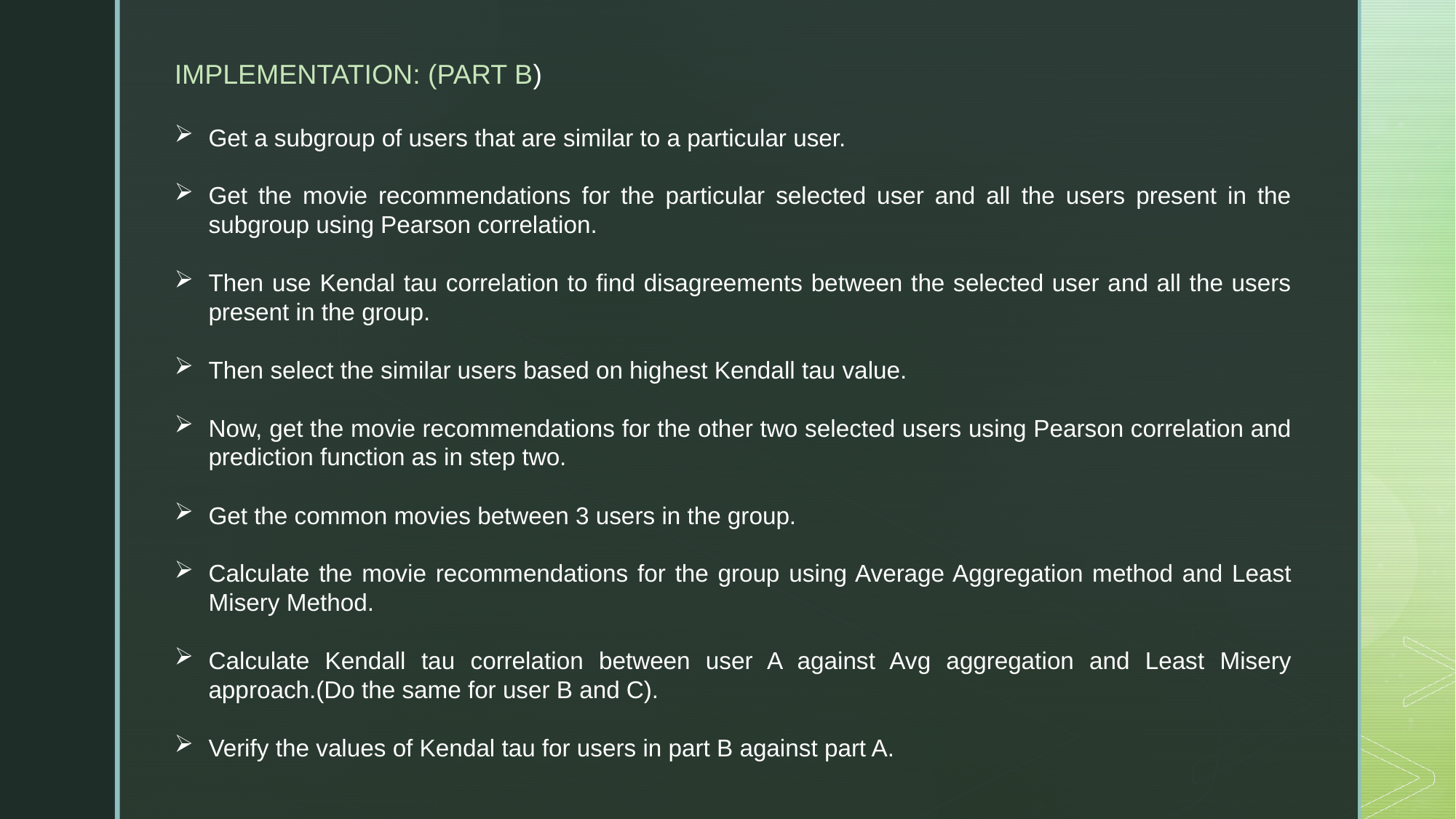

IMPLEMENTATION: (PART B)

Get a subgroup of users that are similar to a particular user.

Get the movie recommendations for the particular selected user and all the users present in the subgroup using Pearson correlation.

Then use Kendal tau correlation to find disagreements between the selected user and all the users present in the group.

Then select the similar users based on highest Kendall tau value.

Now, get the movie recommendations for the other two selected users using Pearson correlation and prediction function as in step two.

Get the common movies between 3 users in the group.

Calculate the movie recommendations for the group using Average Aggregation method and Least Misery Method.

Calculate Kendall tau correlation between user A against Avg aggregation and Least Misery approach.(Do the same for user B and C).

Verify the values of Kendal tau for users in part B against part A.